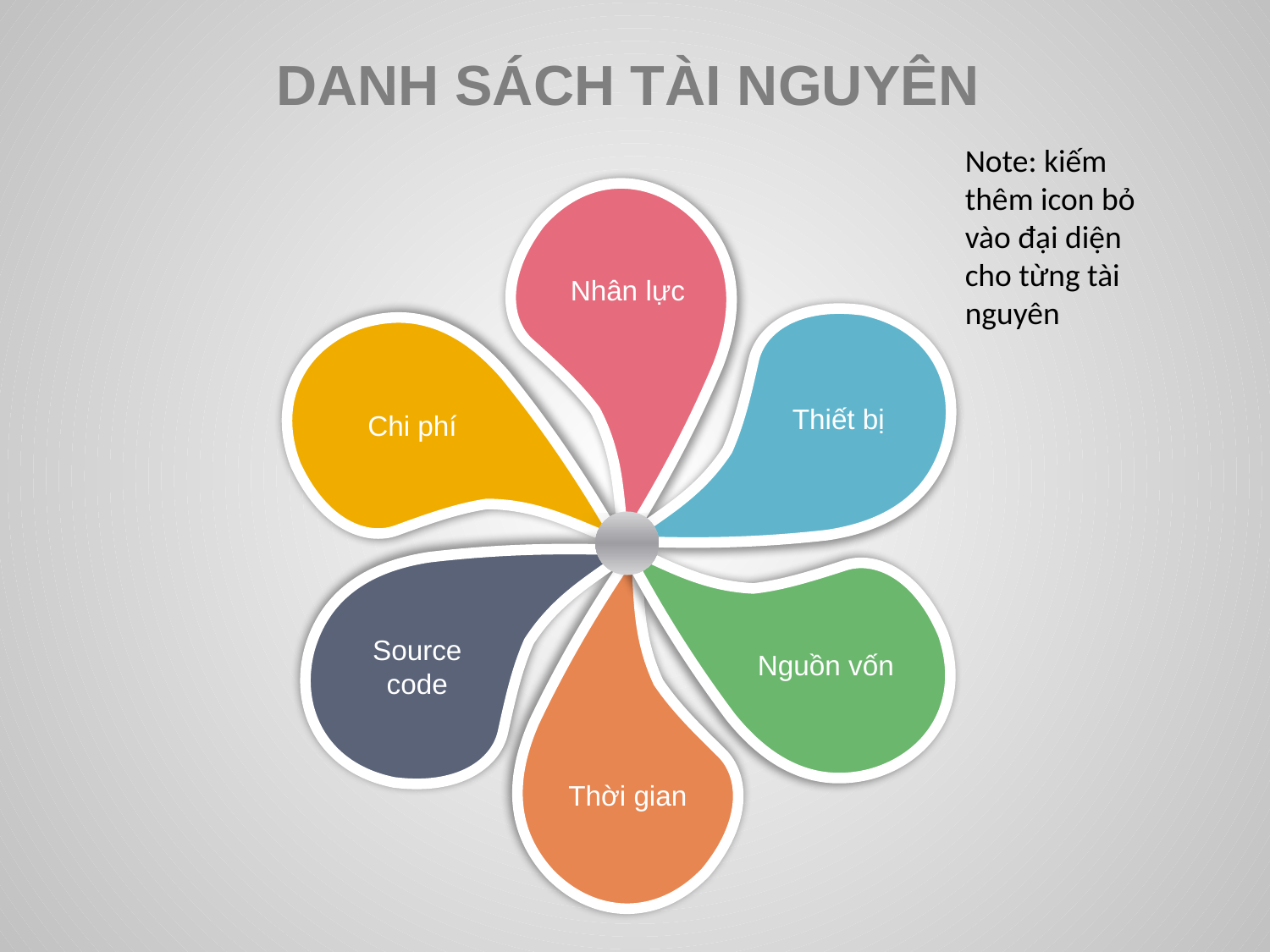

DANH SÁCH TÀI NGUYÊN
Note: kiếm thêm icon bỏ vào đại diện cho từng tài nguyên

Nhân lực

Thiết bị
Chi phí

Source code
Nguồn vốn
Thời gian